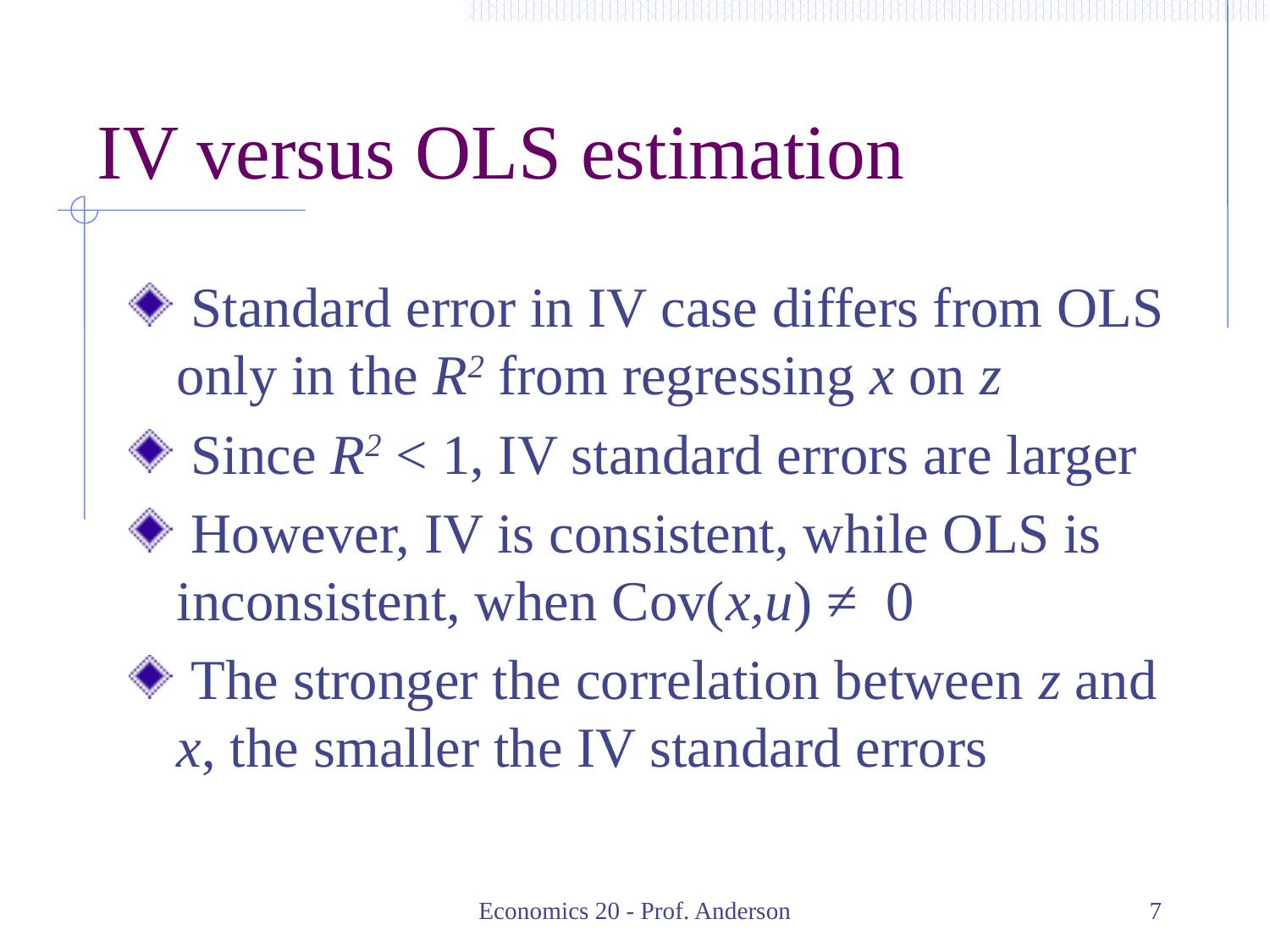

# IV versus OLS estimation
 Standard error in IV case differs from OLS only in the R2 from regressing x on z
 Since R2 < 1, IV standard errors are larger
 However, IV is consistent, while OLS is inconsistent, when Cov(x,u) ≠  0
 The stronger the correlation between z and x, the smaller the IV standard errors
Economics 20 - Prof. Anderson
7